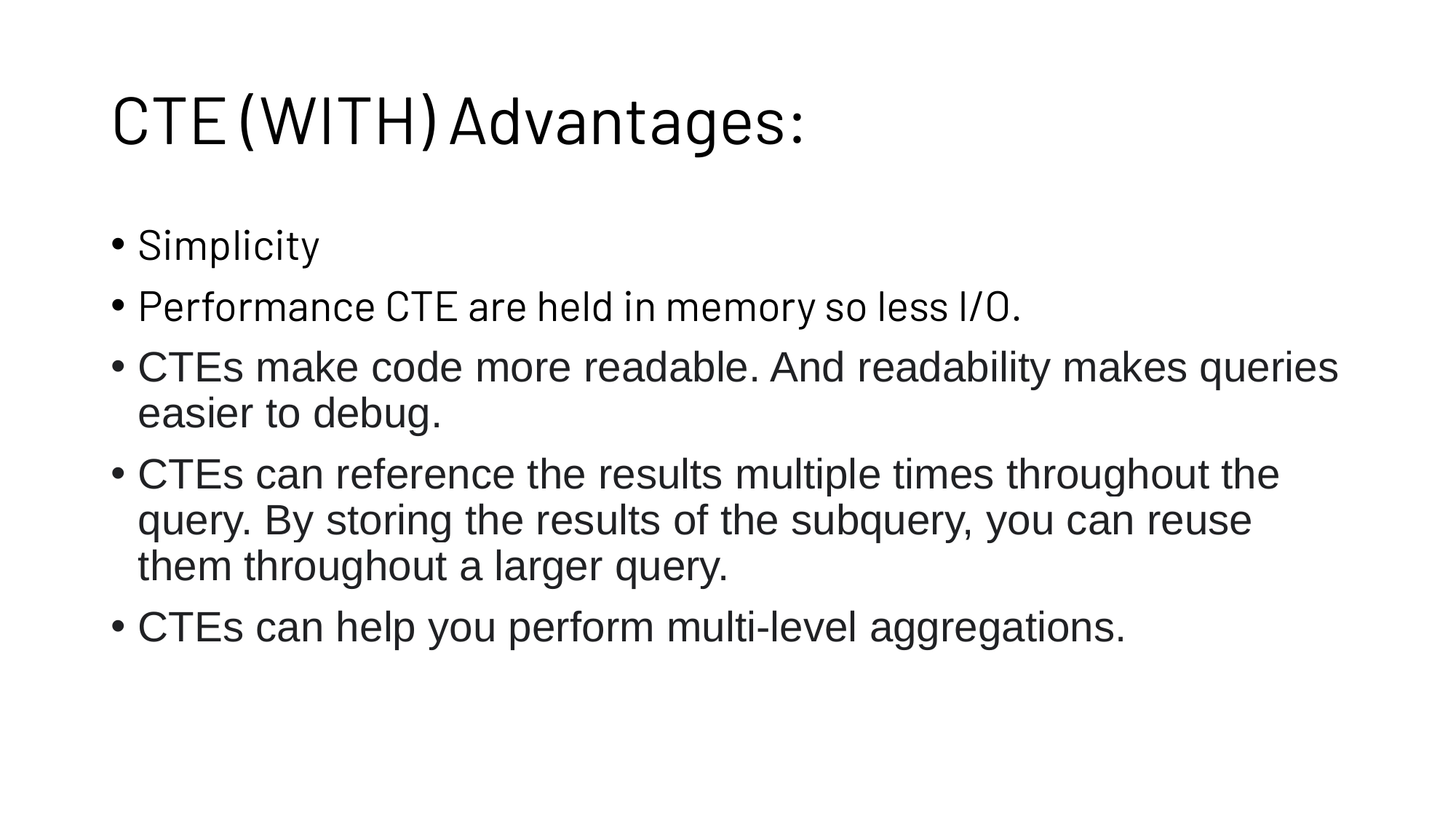

# CTE (WITH) Advantages:
Simplicity
Performance CTE are held in memory so less I/O.
CTEs make code more readable. And readability makes queries easier to debug.
CTEs can reference the results multiple times throughout the query. By storing the results of the subquery, you can reuse them throughout a larger query.
CTEs can help you perform multi-level aggregations.